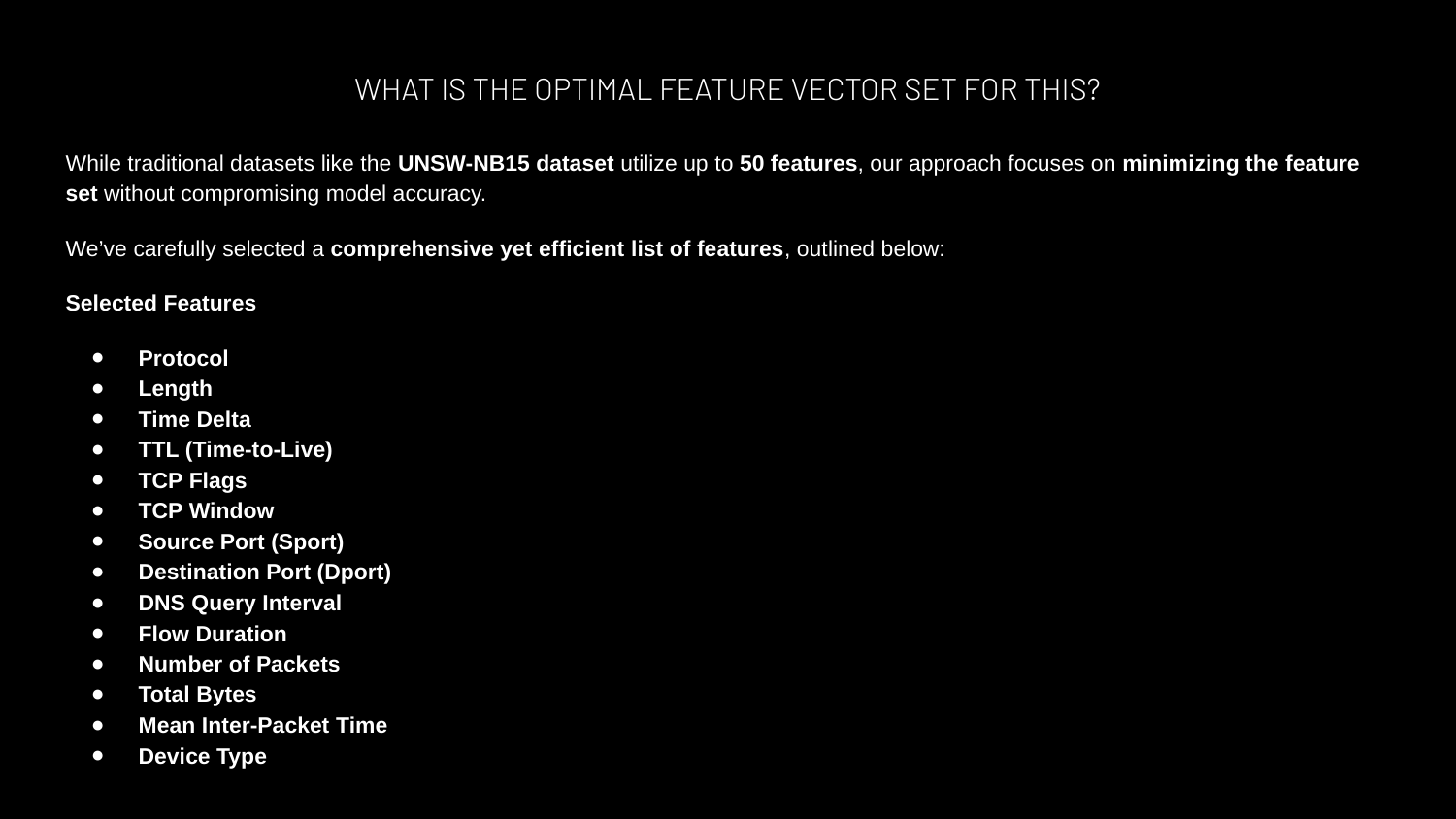

WHAT IS THE OPTIMAL FEATURE VECTOR SET FOR THIS?
While traditional datasets like the UNSW-NB15 dataset utilize up to 50 features, our approach focuses on minimizing the feature set without compromising model accuracy.
We’ve carefully selected a comprehensive yet efficient list of features, outlined below:
Selected Features
Protocol
Length
Time Delta
TTL (Time-to-Live)
TCP Flags
TCP Window
Source Port (Sport)
Destination Port (Dport)
DNS Query Interval
Flow Duration
Number of Packets
Total Bytes
Mean Inter-Packet Time
Device Type